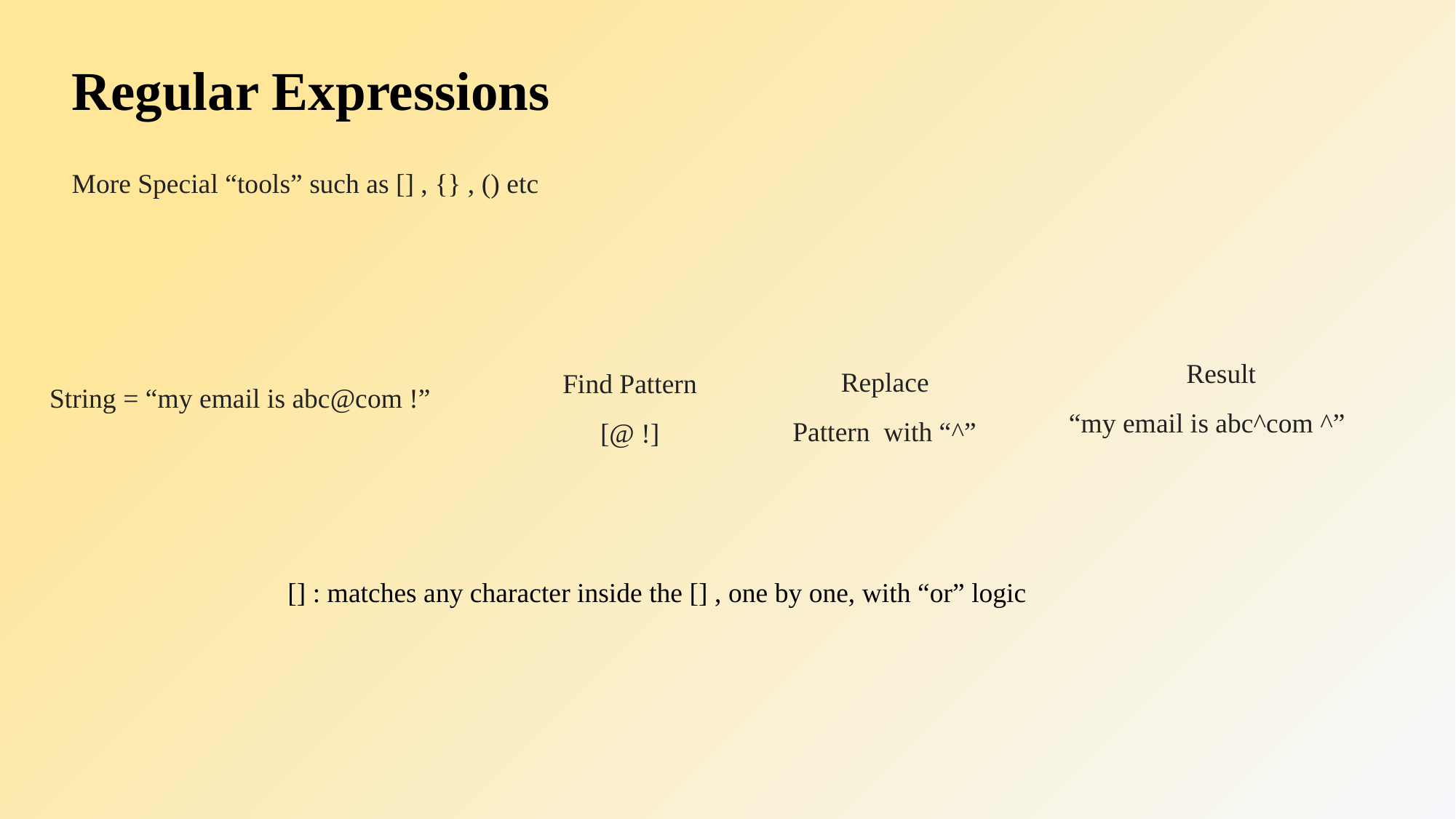

# Regular Expressions
More Special “tools” such as [] , {} , () etc
                   Result
  “my email is abc^com ^”
        Replace
 Pattern  with “^”
 Find Pattern
[@ !]
String = “my email is abc@com !”
[] : matches any character inside the [] , one by one, with “or” logic